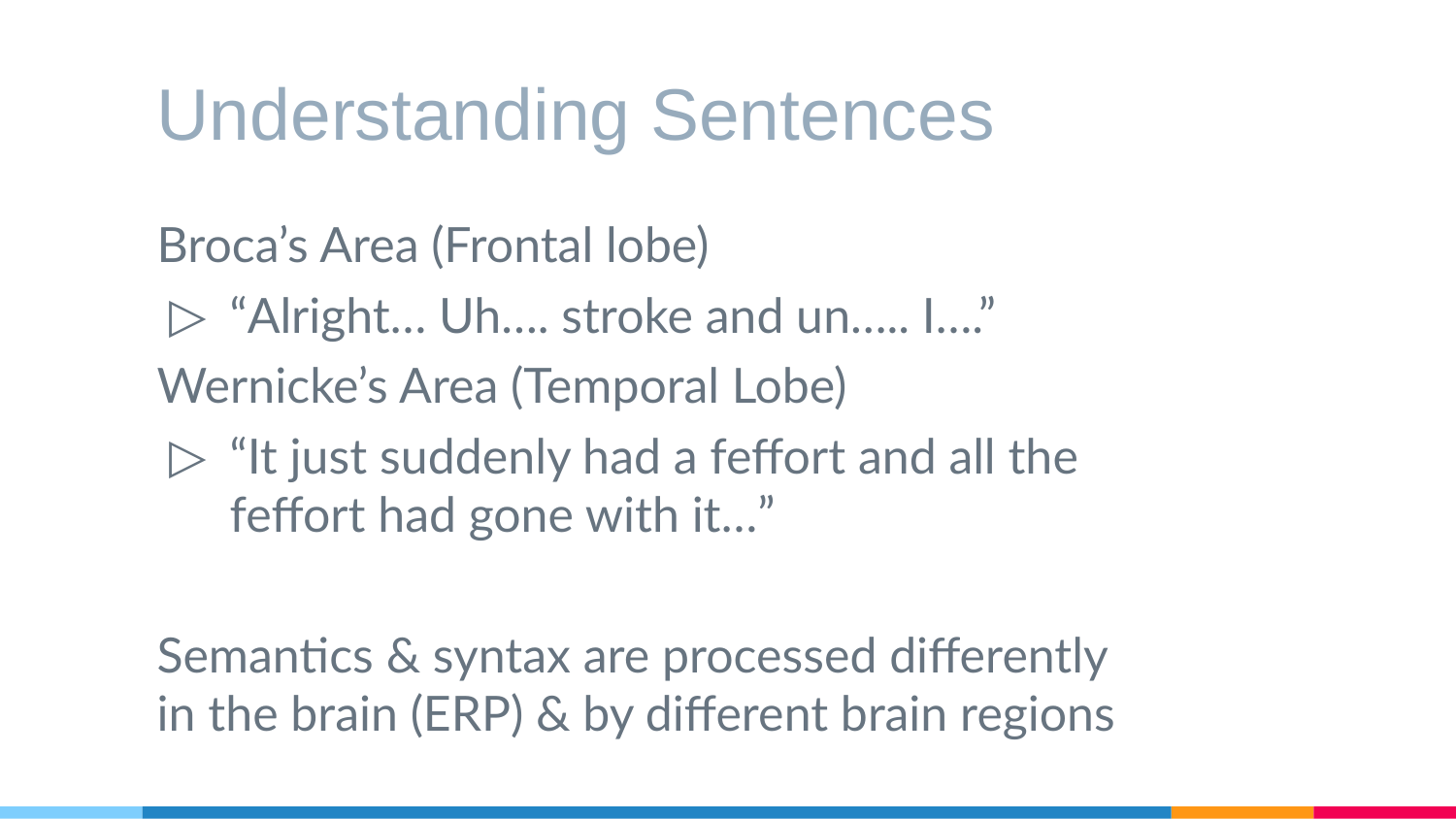

# Understanding Sentences
Broca’s Area (Frontal lobe)
“Alright… Uh…. stroke and un….. I….”
Wernicke’s Area (Temporal Lobe)
“It just suddenly had a feffort and all the feffort had gone with it…”

Semantics & syntax are processed differently in the brain (ERP) & by different brain regions